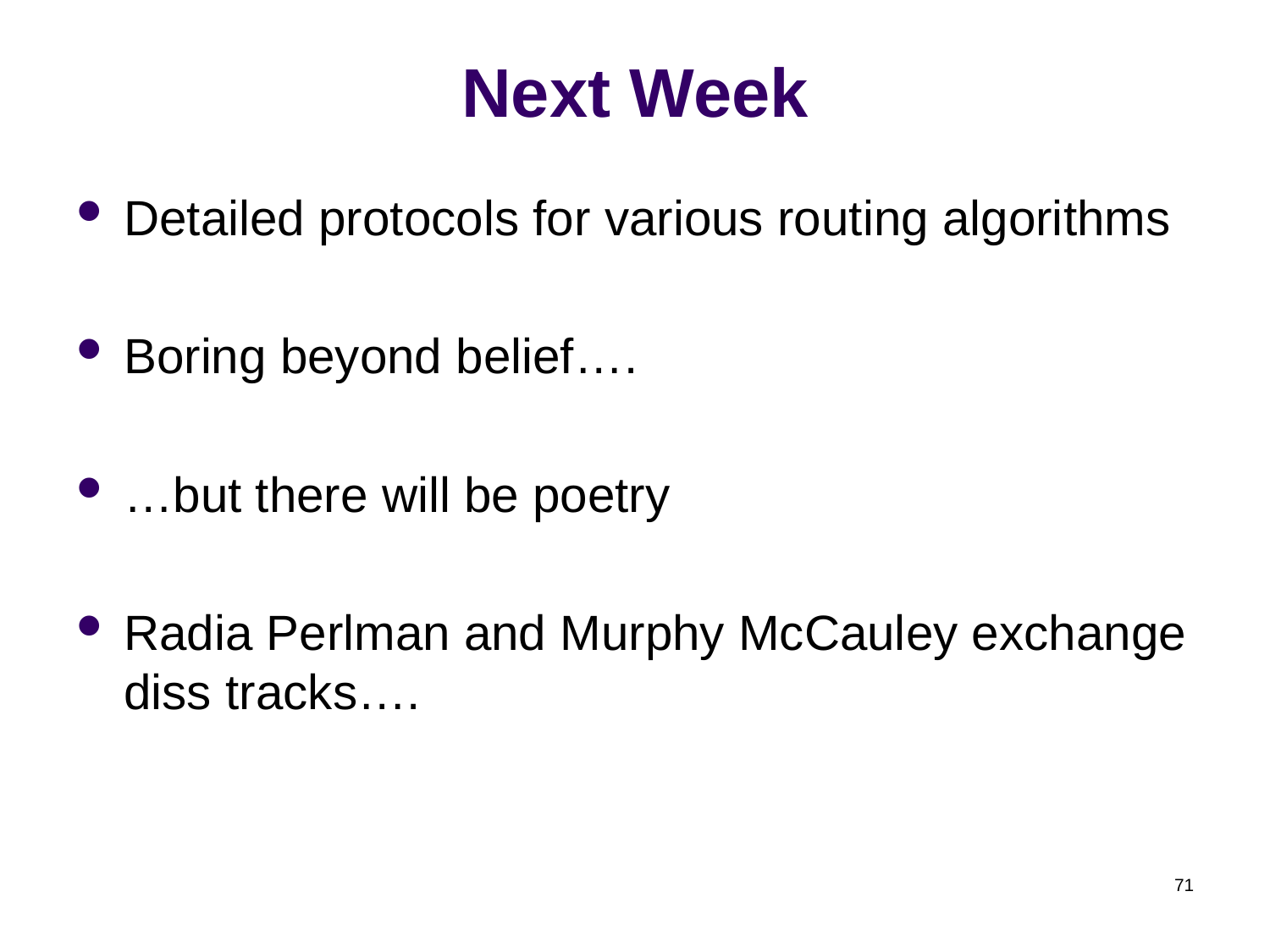

# Next Week
Detailed protocols for various routing algorithms

Boring beyond belief….

…but there will be poetry

Radia Perlman and Murphy McCauley exchange diss tracks….
71